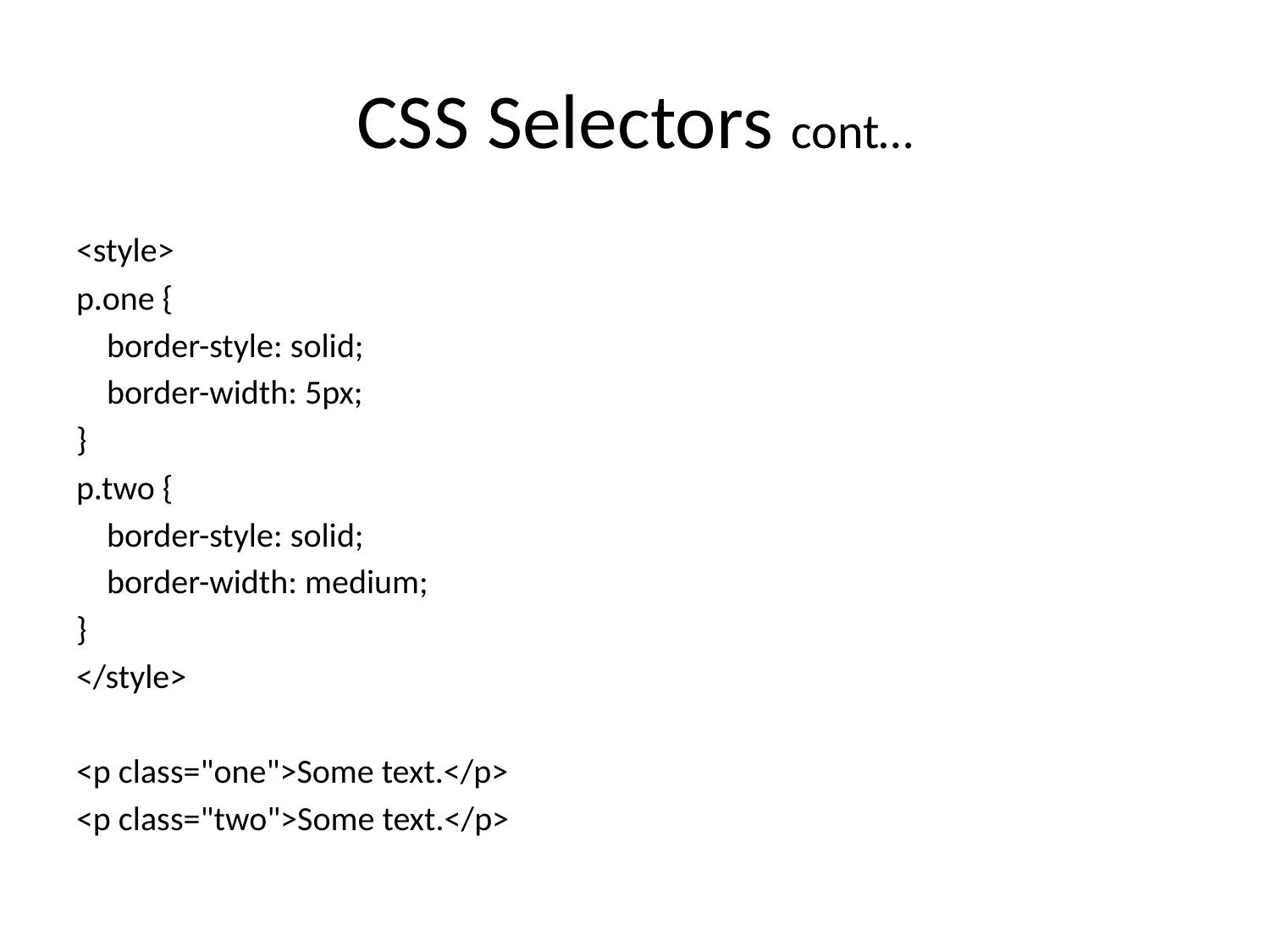

# CSS Selectors cont…
<style>
p.one {
    border-style: solid;
    border-width: 5px;
}
p.two {
    border-style: solid;
    border-width: medium;
}
</style>

<p class="one">Some text.</p>
<p class="two">Some text.</p>